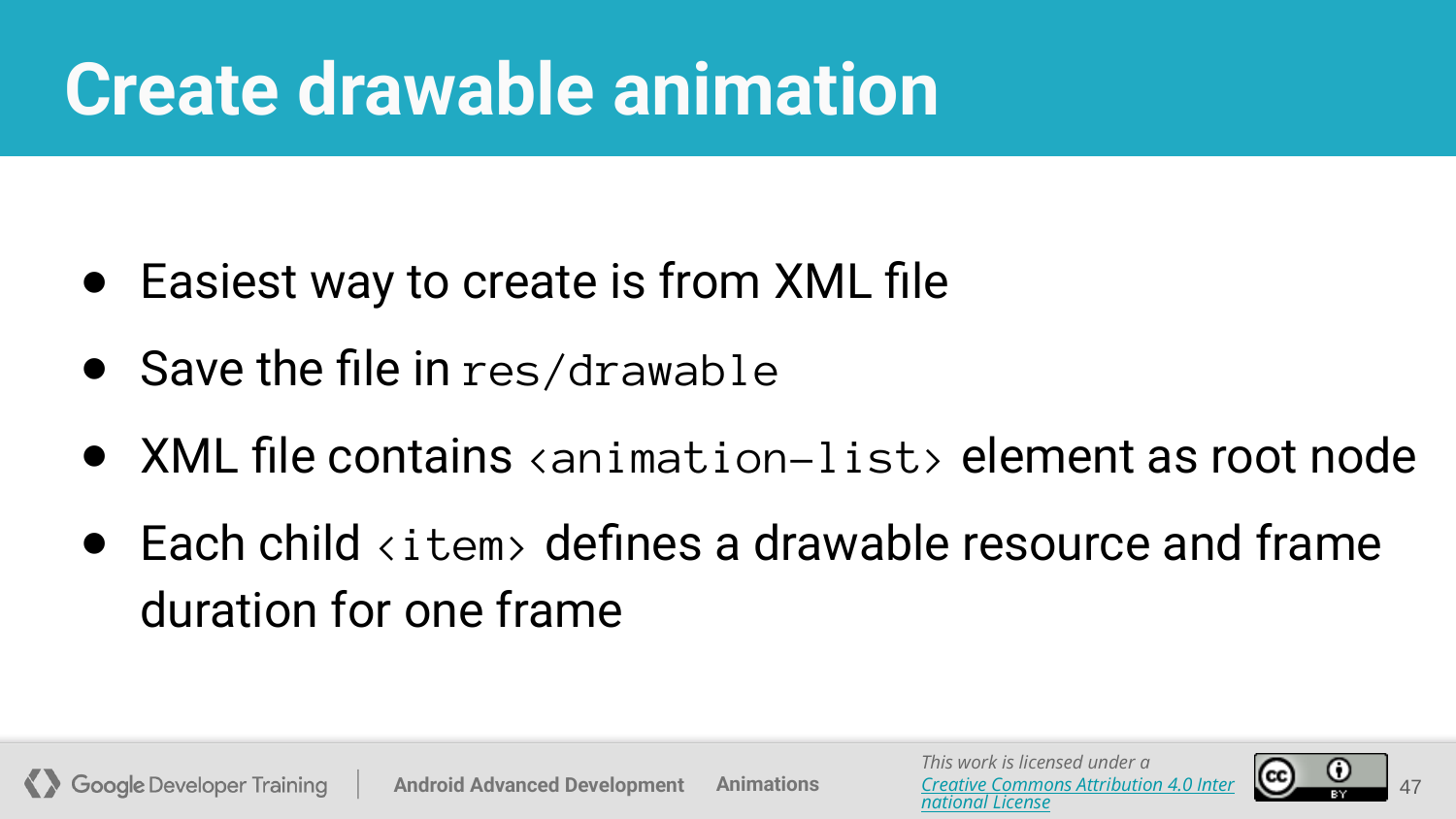

# Create drawable animation

Easiest way to create is from XML file
Save the file in res/drawable
XML file contains <animation-list> element as root node
Each child <item> defines a drawable resource and frame duration for one frame
47